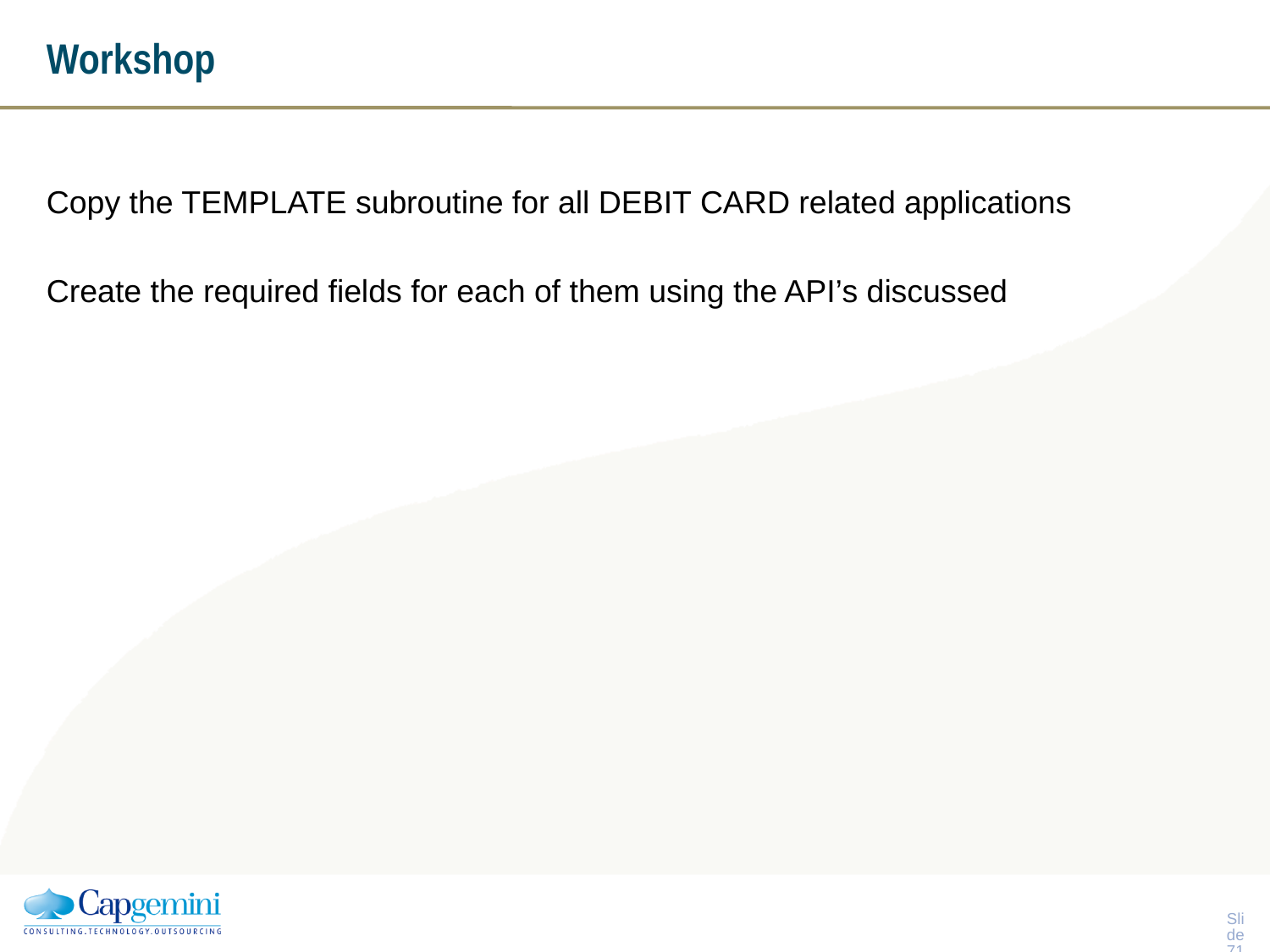

# Workshop
Copy the TEMPLATE subroutine for all DEBIT CARD related applications

Create the required fields for each of them using the API’s discussed
Slide 71